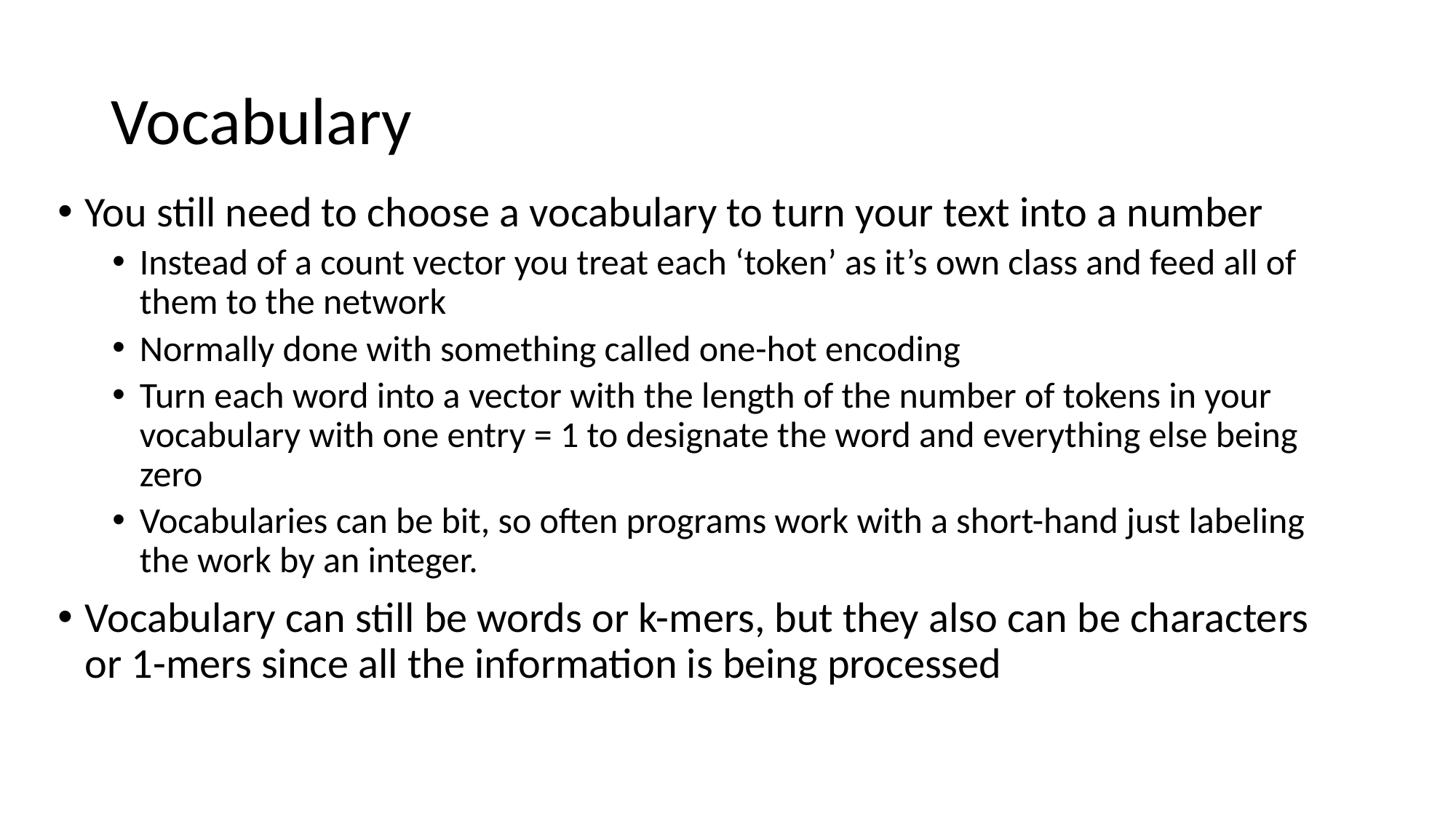

# Vocabulary
You still need to choose a vocabulary to turn your text into a number
Instead of a count vector you treat each ‘token’ as it’s own class and feed all of them to the network
Normally done with something called one-hot encoding
Turn each word into a vector with the length of the number of tokens in your vocabulary with one entry = 1 to designate the word and everything else being zero
Vocabularies can be bit, so often programs work with a short-hand just labeling the work by an integer.
Vocabulary can still be words or k-mers, but they also can be characters or 1-mers since all the information is being processed